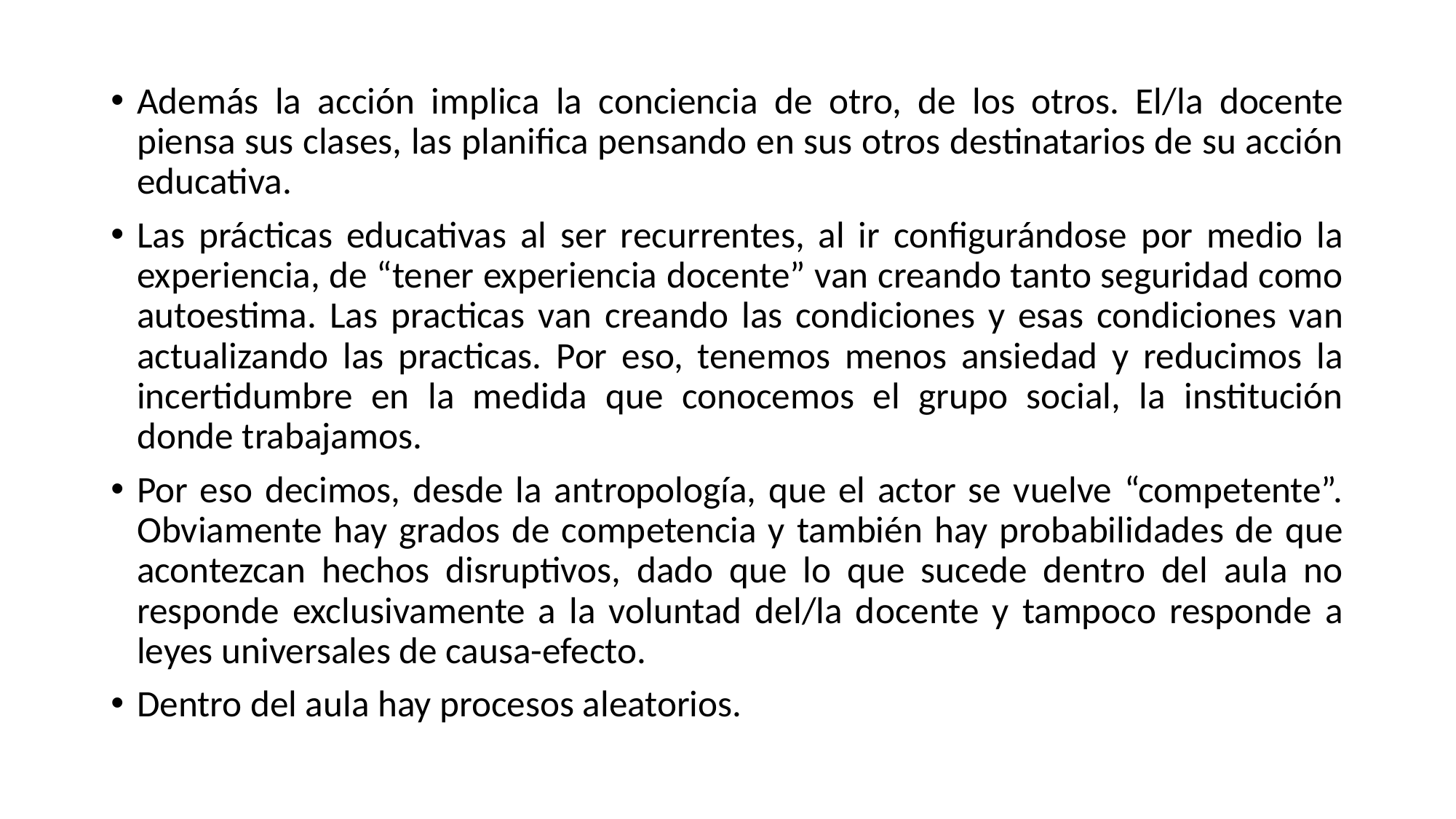

Además la acción implica la conciencia de otro, de los otros. El/la docente piensa sus clases, las planifica pensando en sus otros destinatarios de su acción educativa.
Las prácticas educativas al ser recurrentes, al ir configurándose por medio la experiencia, de “tener experiencia docente” van creando tanto seguridad como autoestima. Las practicas van creando las condiciones y esas condiciones van actualizando las practicas. Por eso, tenemos menos ansiedad y reducimos la incertidumbre en la medida que conocemos el grupo social, la institución donde trabajamos.
Por eso decimos, desde la antropología, que el actor se vuelve “competente”. Obviamente hay grados de competencia y también hay probabilidades de que acontezcan hechos disruptivos, dado que lo que sucede dentro del aula no responde exclusivamente a la voluntad del/la docente y tampoco responde a leyes universales de causa-efecto.
Dentro del aula hay procesos aleatorios.